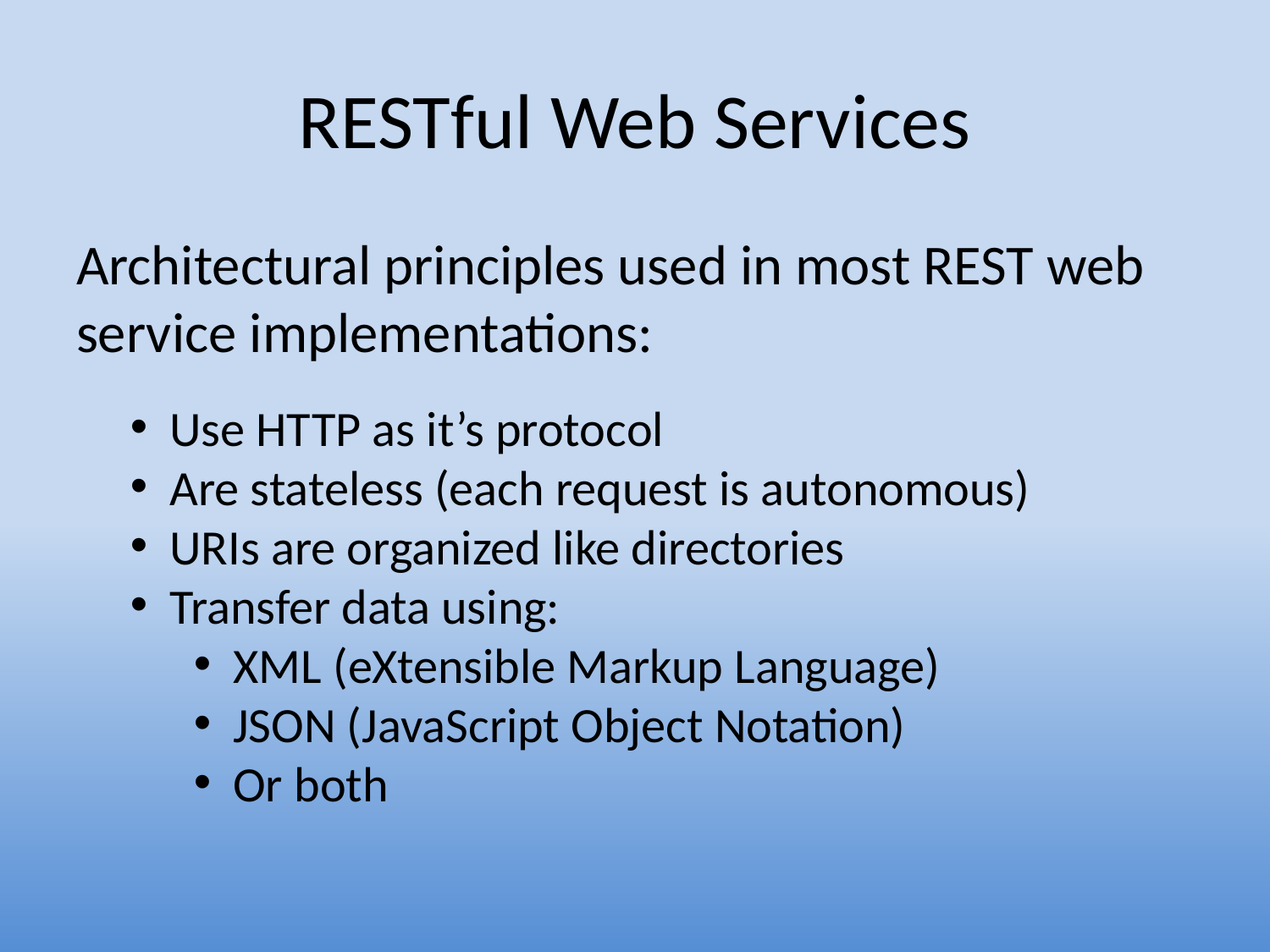

# RESTful Web Services
Architectural principles used in most REST web service implementations:

Use HTTP as it’s protocol
Are stateless (each request is autonomous)
URIs are organized like directories
Transfer data using:
XML (eXtensible Markup Language)
JSON (JavaScript Object Notation)
Or both